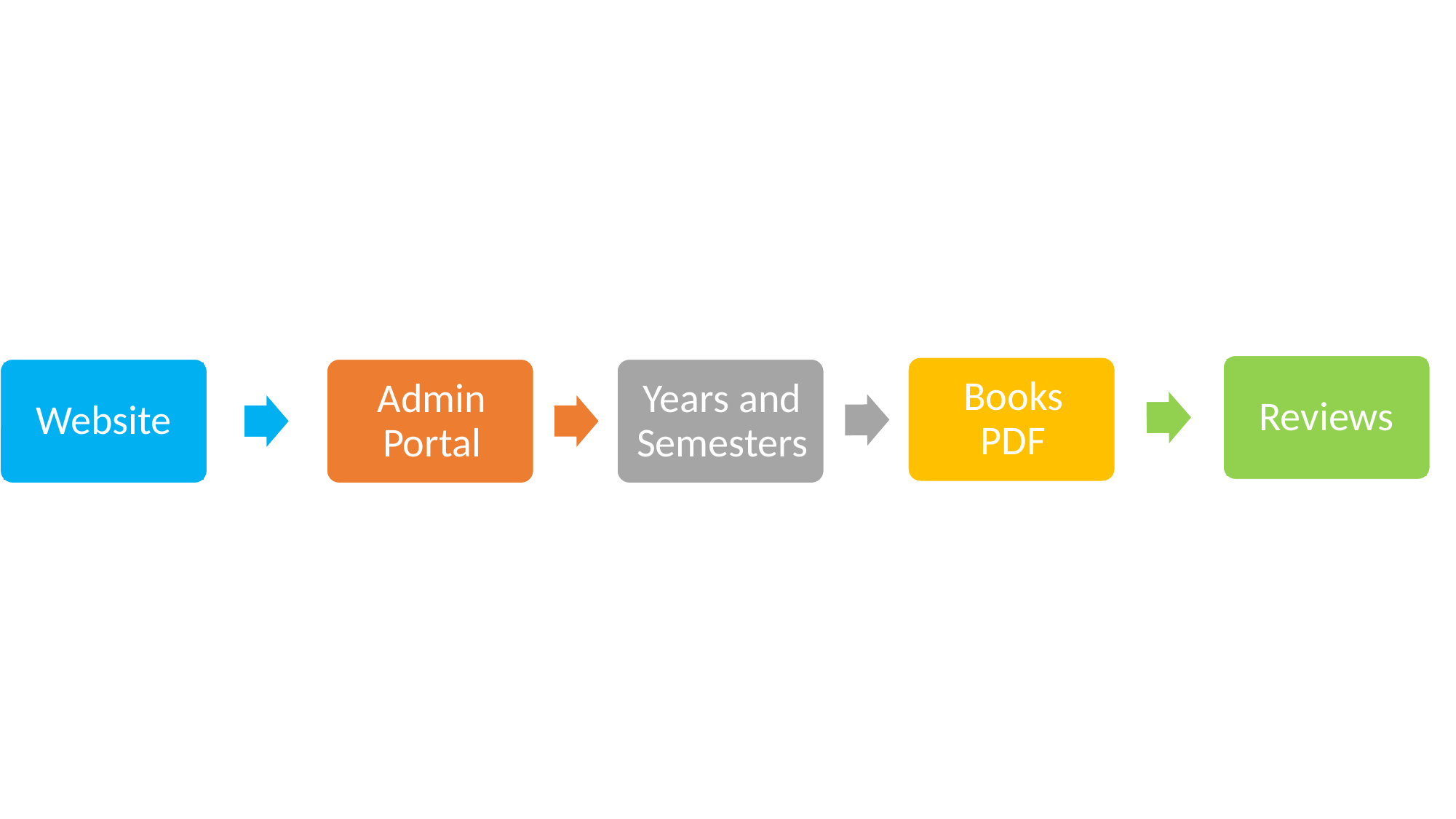

Admin Portal

Years and Semesters

Books PDF

Reviews

Website